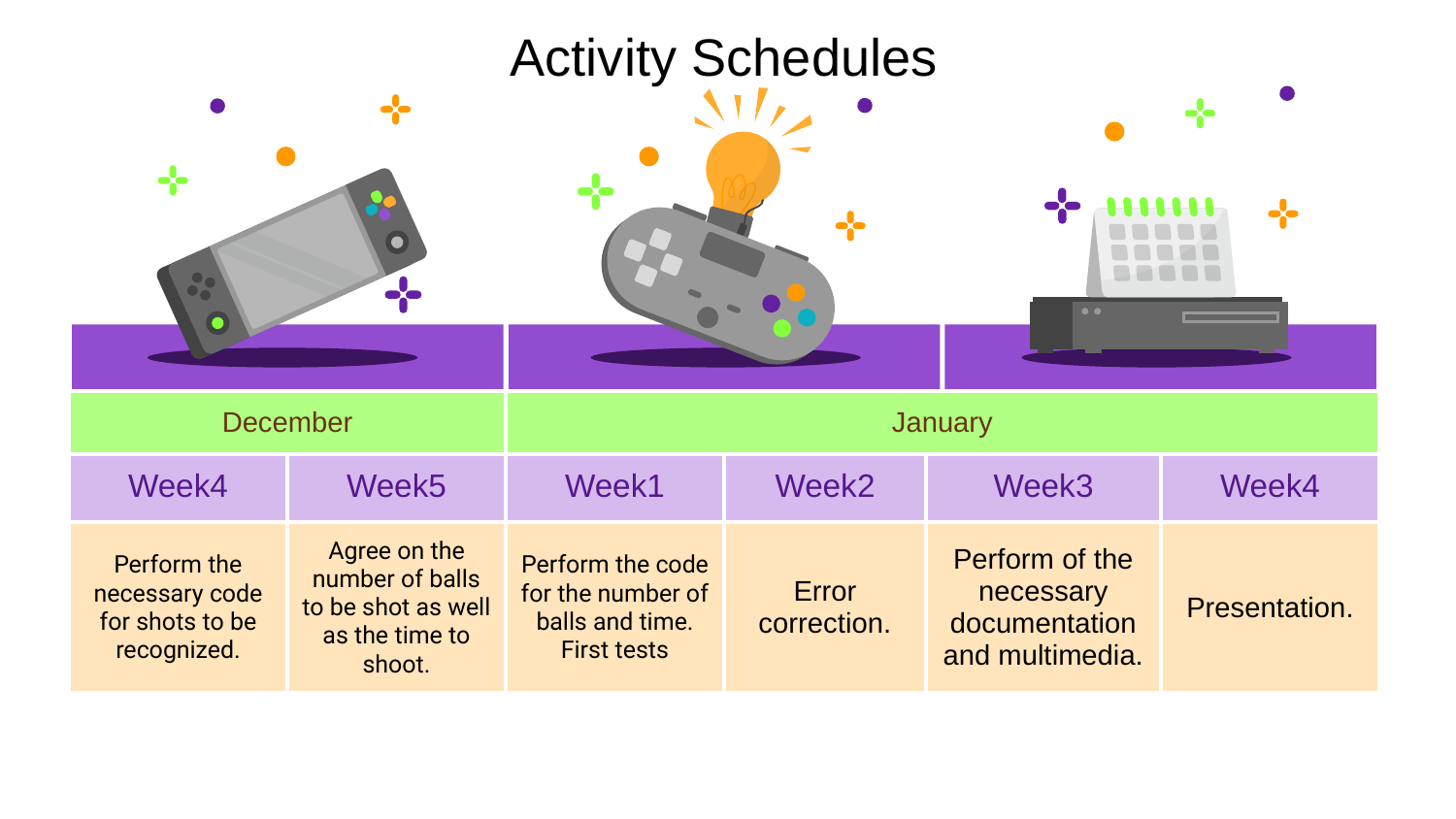

# Activity Schedules

| December |  | January |  |  |  |
| --- | --- | --- | --- | --- | --- |
| Week4 | Week5 | Week1 | Week2 | Week3 | Week4 |
| Perform the necessary code for shots to be recognized. | Agree on the number of balls to be shot as well as the time to shoot. | Perform the code for the number of balls and time. First tests | Error correction. | Perform of the necessary documentation and multimedia. | Presentation. |